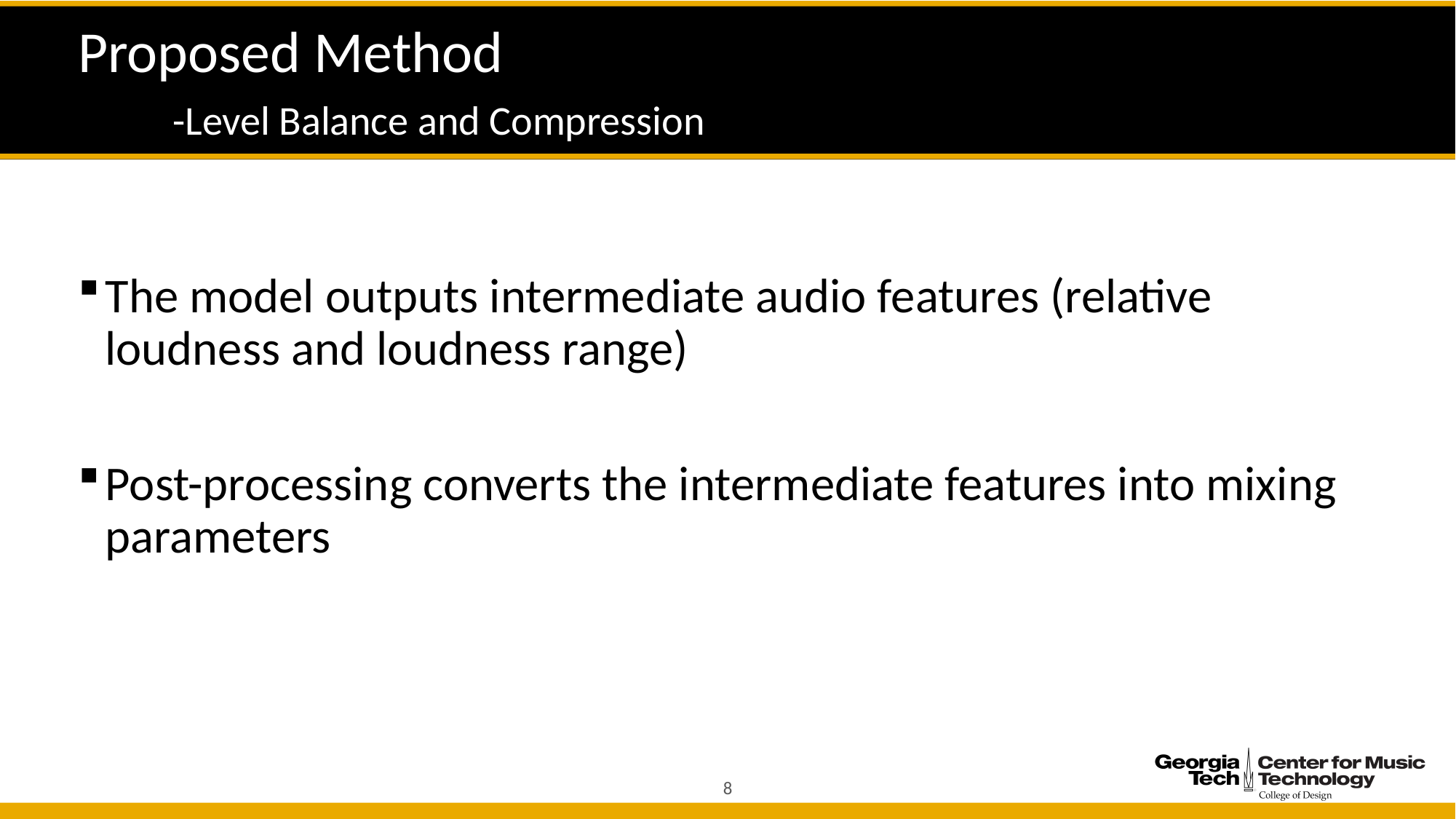

# Proposed Method -Level Balance and Compression

The model outputs intermediate audio features (relative loudness and loudness range)

Post-processing converts the intermediate features into mixing parameters